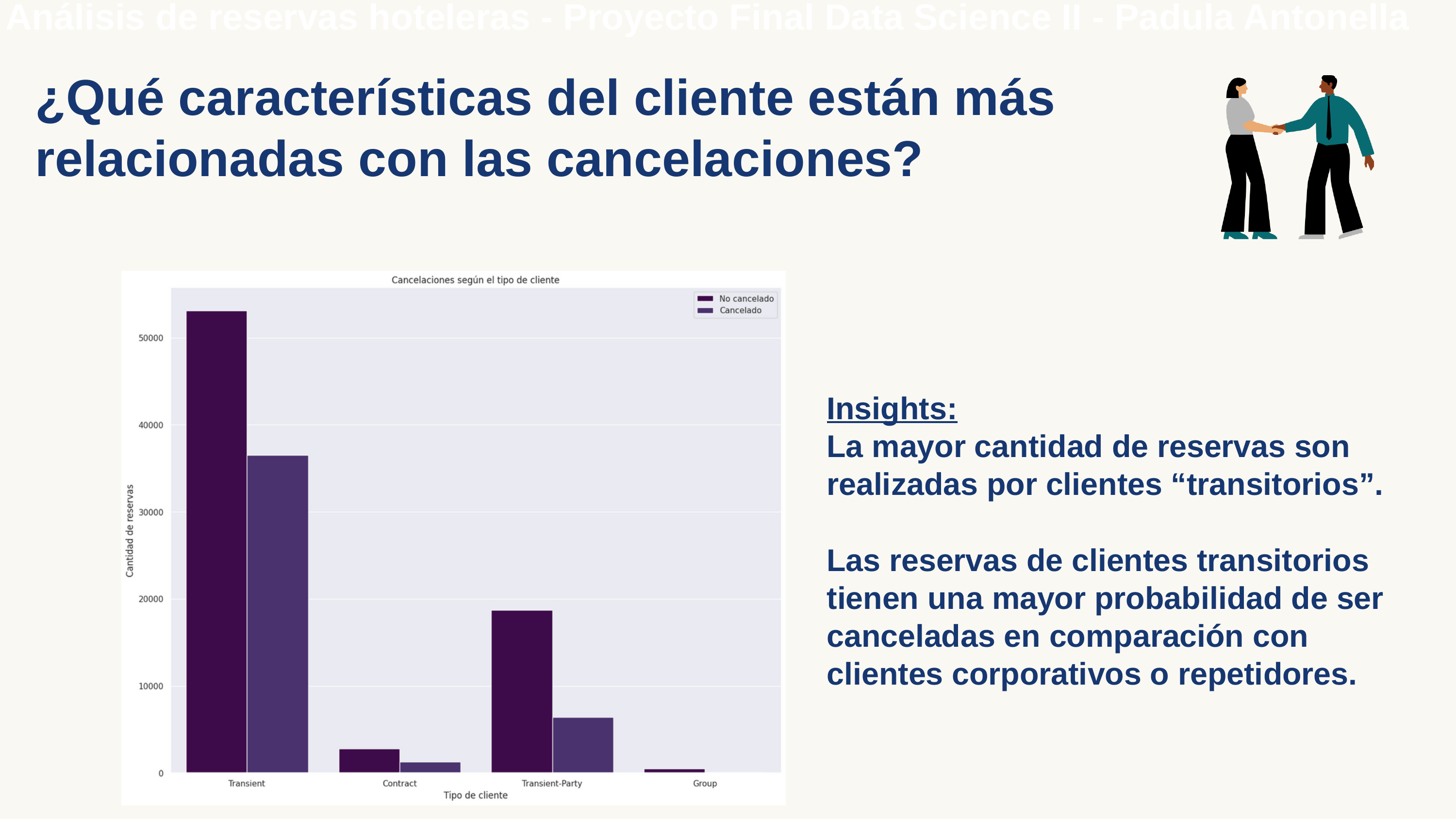

Análisis de reservas hoteleras - Proyecto Final Data Science II - Padula Antonella
¿Qué características del cliente están más relacionadas con las cancelaciones?

Insights:
La mayor cantidad de reservas son realizadas por clientes “transitorios”.

Las reservas de clientes transitorios tienen una mayor probabilidad de ser canceladas en comparación con clientes corporativos o repetidores.